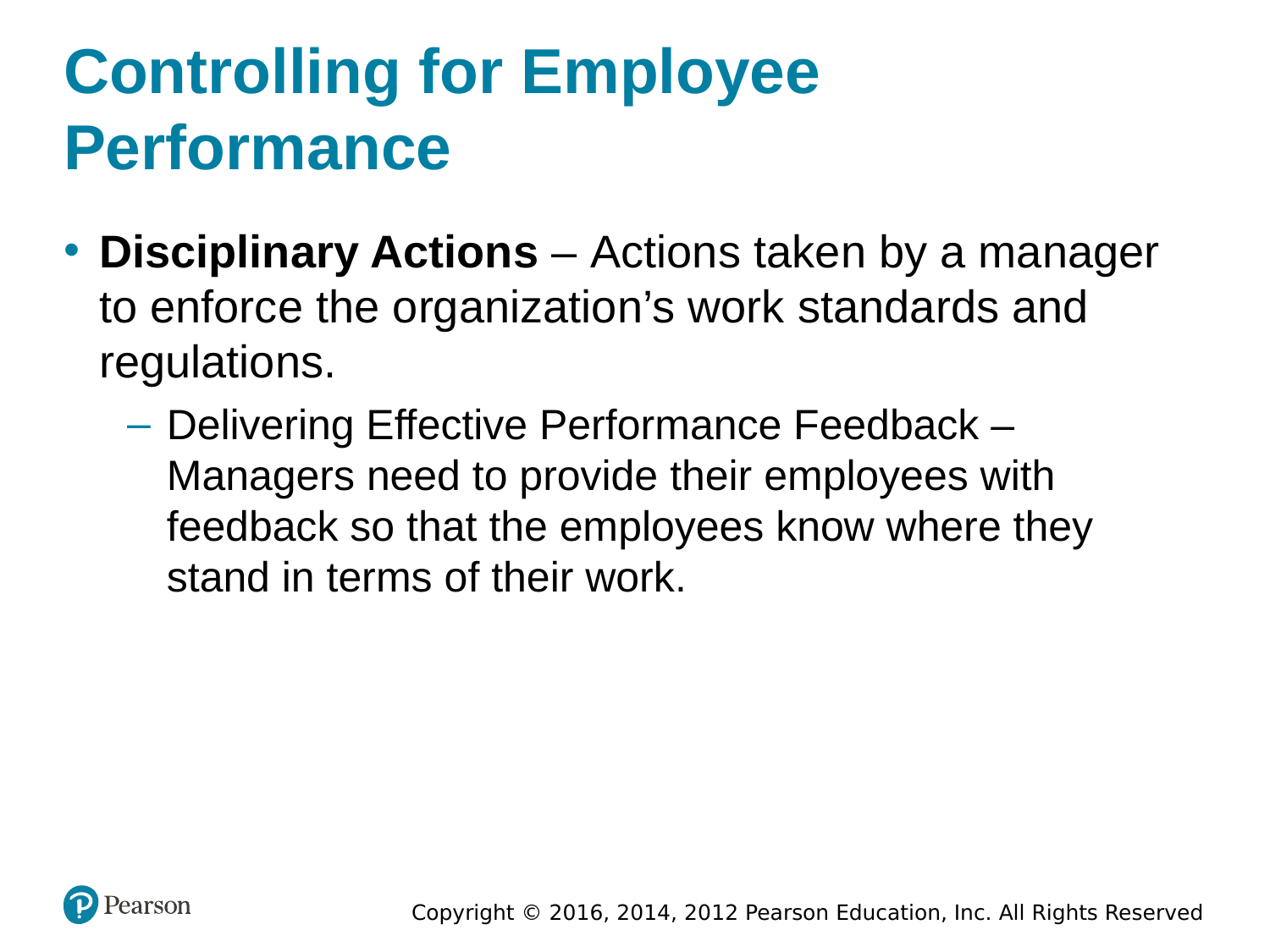

# Controlling for Employee Performance
Disciplinary Actions – Actions taken by a manager to enforce the organization’s work standards and regulations.
Delivering Effective Performance Feedback – Managers need to provide their employees with feedback so that the employees know where they stand in terms of their work.